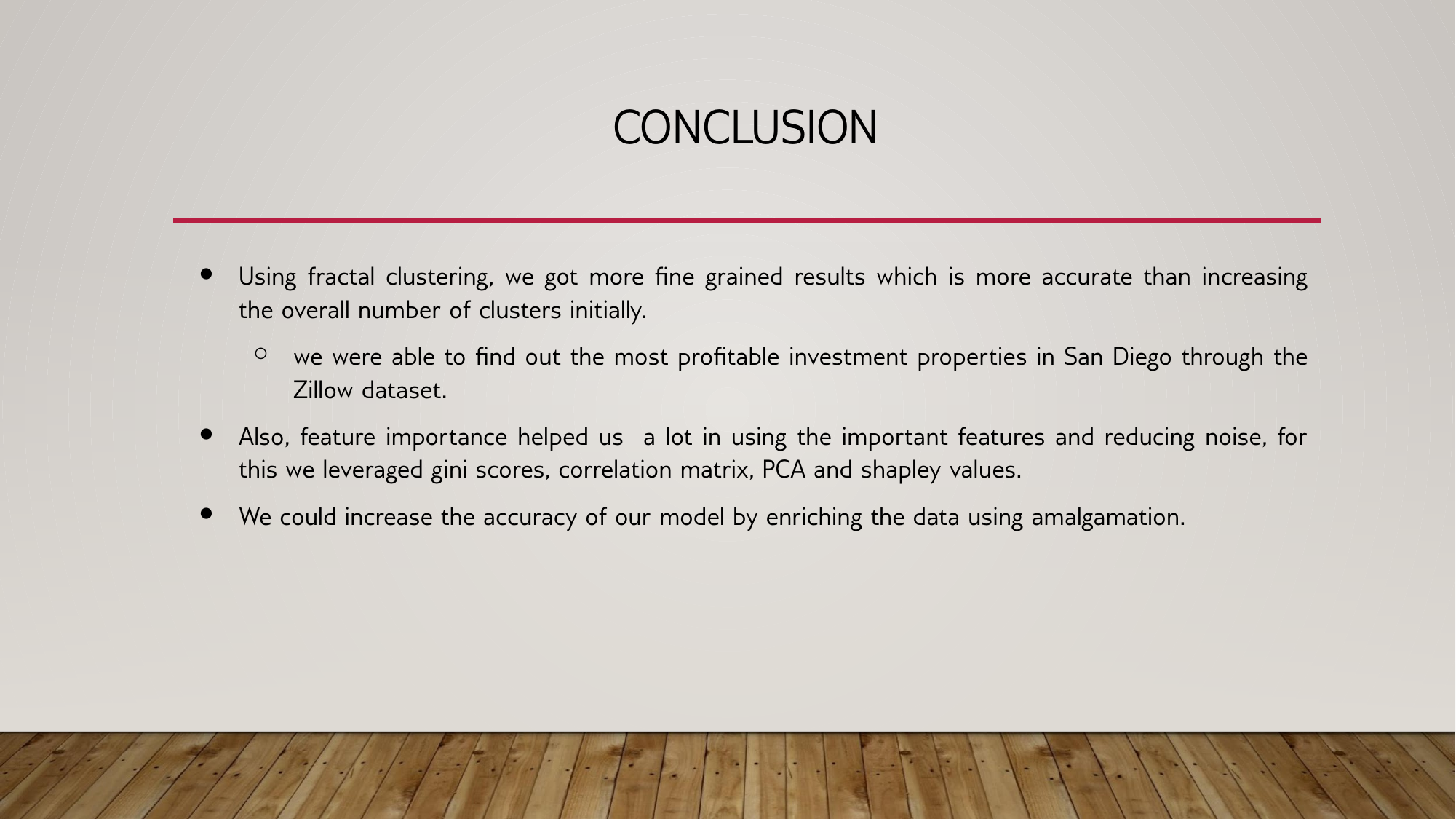

# CONCLUSION
Using fractal clustering, we got more fine grained results which is more accurate than increasing the overall number of clusters initially.
we were able to find out the most profitable investment properties in San Diego through the Zillow dataset.
Also, feature importance helped us  a lot in using the important features and reducing noise, for this we leveraged gini scores, correlation matrix, PCA and shapley values.
We could increase the accuracy of our model by enriching the data using amalgamation.